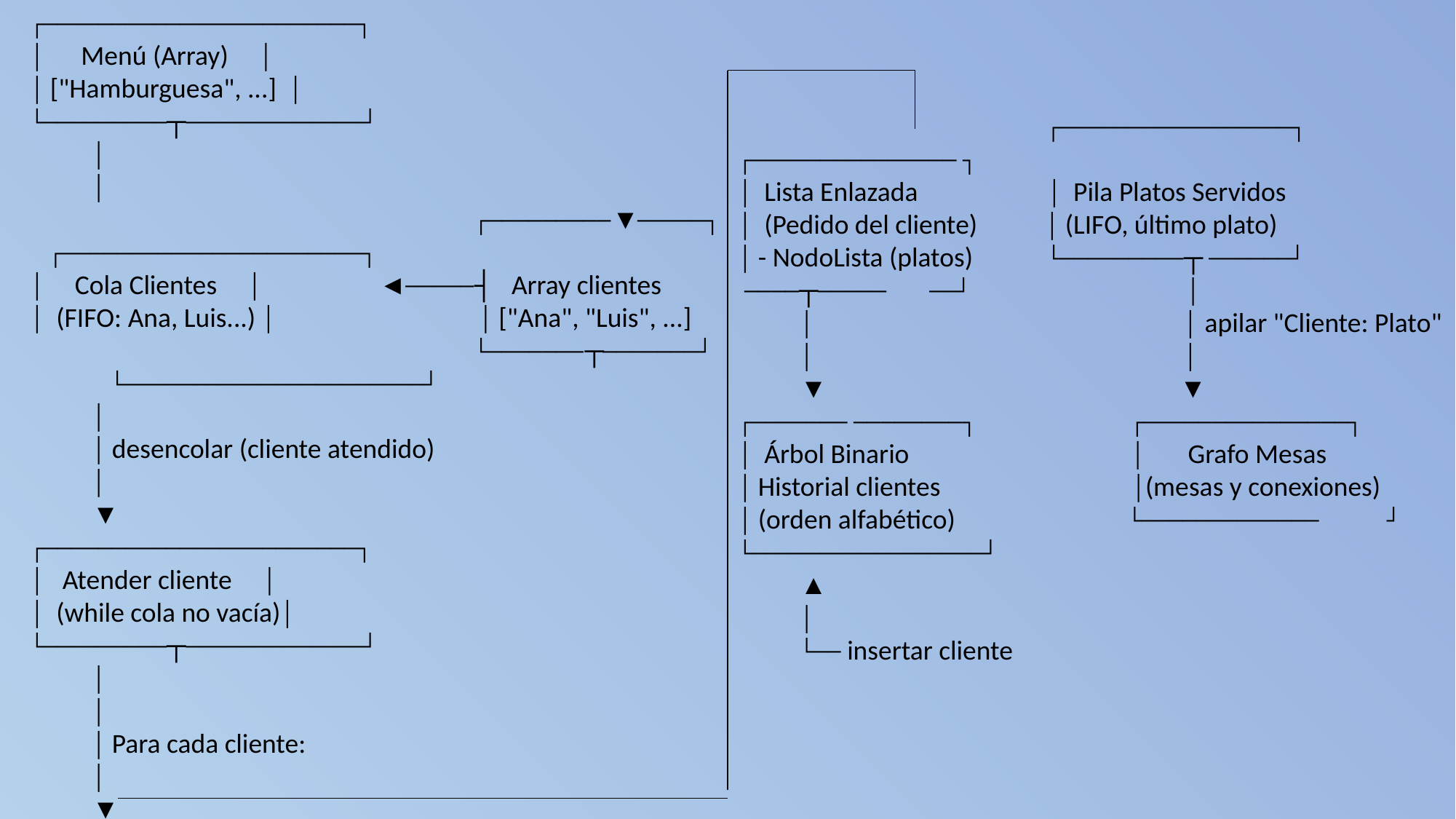

┌───────────────────────┐
│      Menú (Array)     │
│ ["Hamburguesa", ...]  │
└─────────┬─────────────┘
          │
          │
                                                                        ┌─────────▼─────┐               ┌──────────────────────┐
│     Cola Clientes     │                   ◄─────┤   Array clientes
│  (FIFO: Ana, Luis...) │                                 │ ["Ana", "Luis", ...]
                                                                        └───────┬───────┘                          └──────────────────────┘
          │
          │ desencolar (cliente atendido)
          │
          ▼
┌───────────────────────┐
│   Atender cliente     │
│  (while cola no vacía)│
└─────────┬─────────────┘
          │
          │
          │ Para cada cliente:
          │
          ▼

                                                  ┌─────────────────┐                            ┌─────────────── ┐
│  Lista Enlazada                     │  Pila Platos Servidos
│  (Pedido del cliente)           │ (LIFO, último plato)
│ - NodoLista (platos)            └─────────┬ ──────┘
 ────┬─────       ──┘                                   │
          │                                                            │ apilar "Cliente: Plato"
          │                                                            │
          ▼                                                         ▼
┌─────── ────────┐                         ┌───────────────┐
│  Árbol Binario                                    │       Grafo Mesas
│ Historial clientes                               │(mesas y conexiones)
│ (orden alfabético)                            └─────────────           ┘ └─────────────────┘
          ▲
          │
          └── insertar cliente